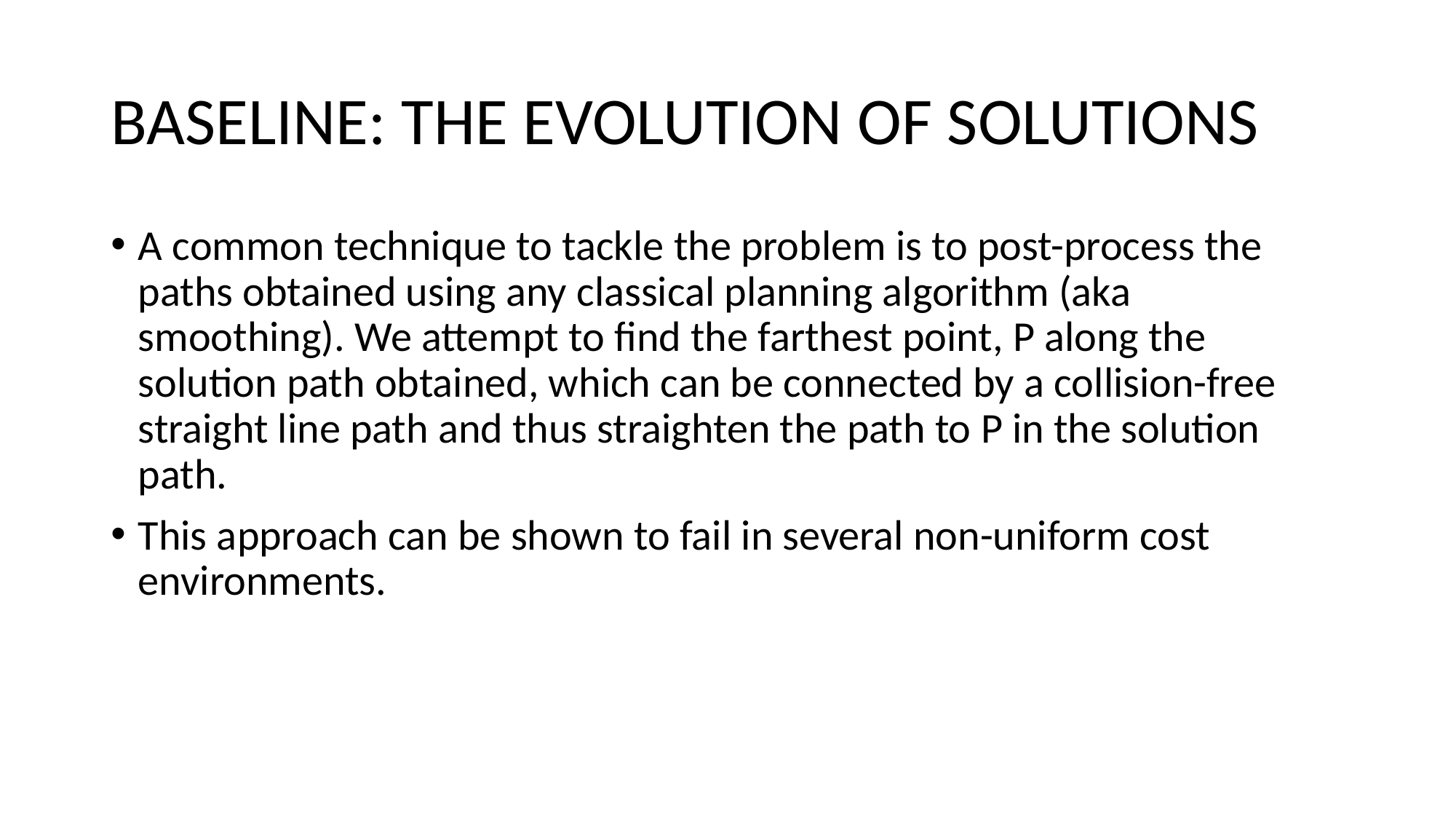

# BASELINE: THE EVOLUTION OF SOLUTIONS
A common technique to tackle the problem is to post-process the paths obtained using any classical planning algorithm (aka smoothing). We attempt to find the farthest point, P along the solution path obtained, which can be connected by a collision-free straight line path and thus straighten the path to P in the solution path.
This approach can be shown to fail in several non-uniform cost environments.